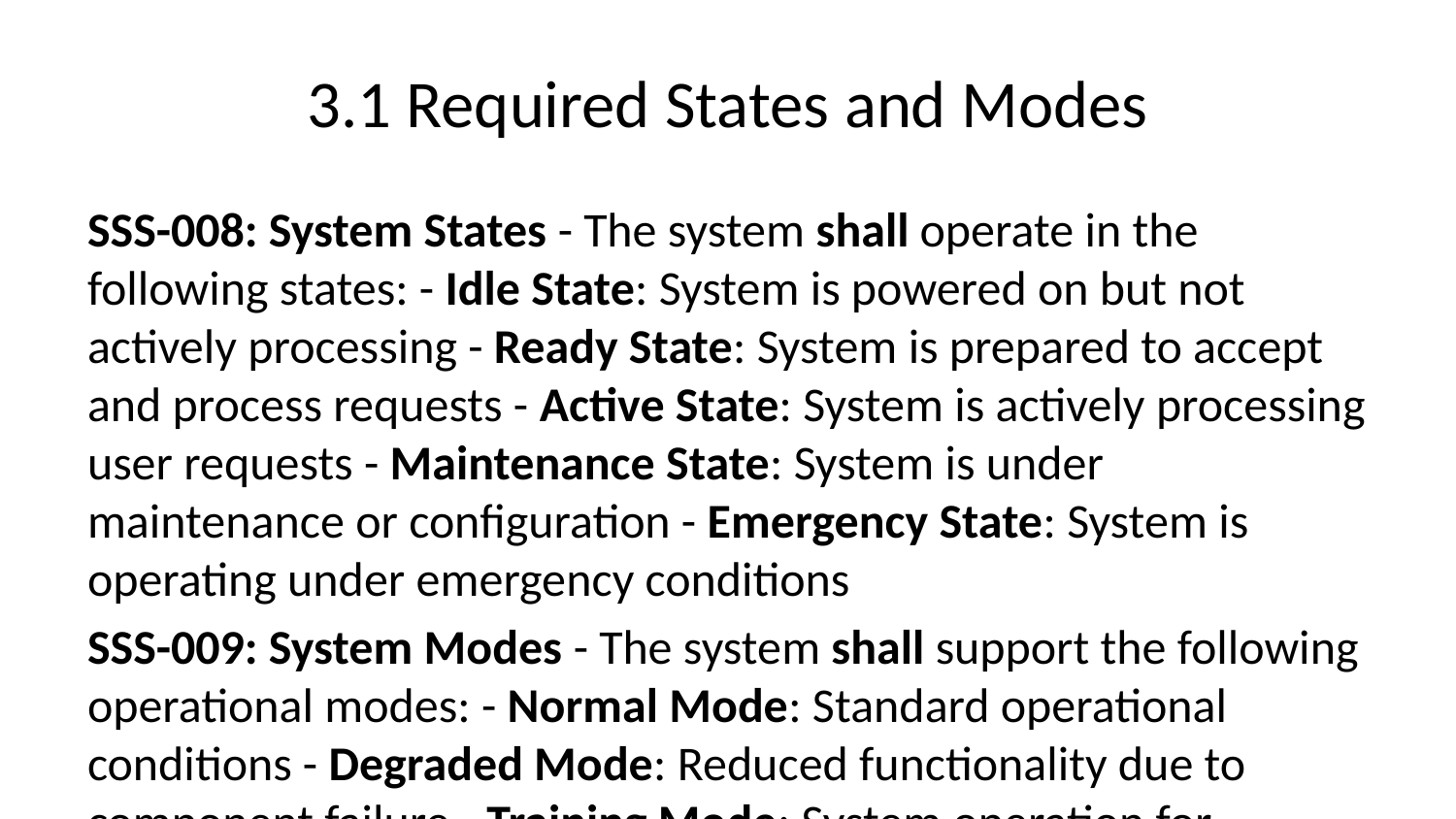

# 3.1 Required States and Modes
SSS-008: System States - The system shall operate in the following states: - Idle State: System is powered on but not actively processing - Ready State: System is prepared to accept and process requests - Active State: System is actively processing user requests - Maintenance State: System is under maintenance or configuration - Emergency State: System is operating under emergency conditions
SSS-009: System Modes - The system shall support the following operational modes: - Normal Mode: Standard operational conditions - Degraded Mode: Reduced functionality due to component failure - Training Mode: System operation for training purposes - Backup Mode: Operation using backup systems or procedures